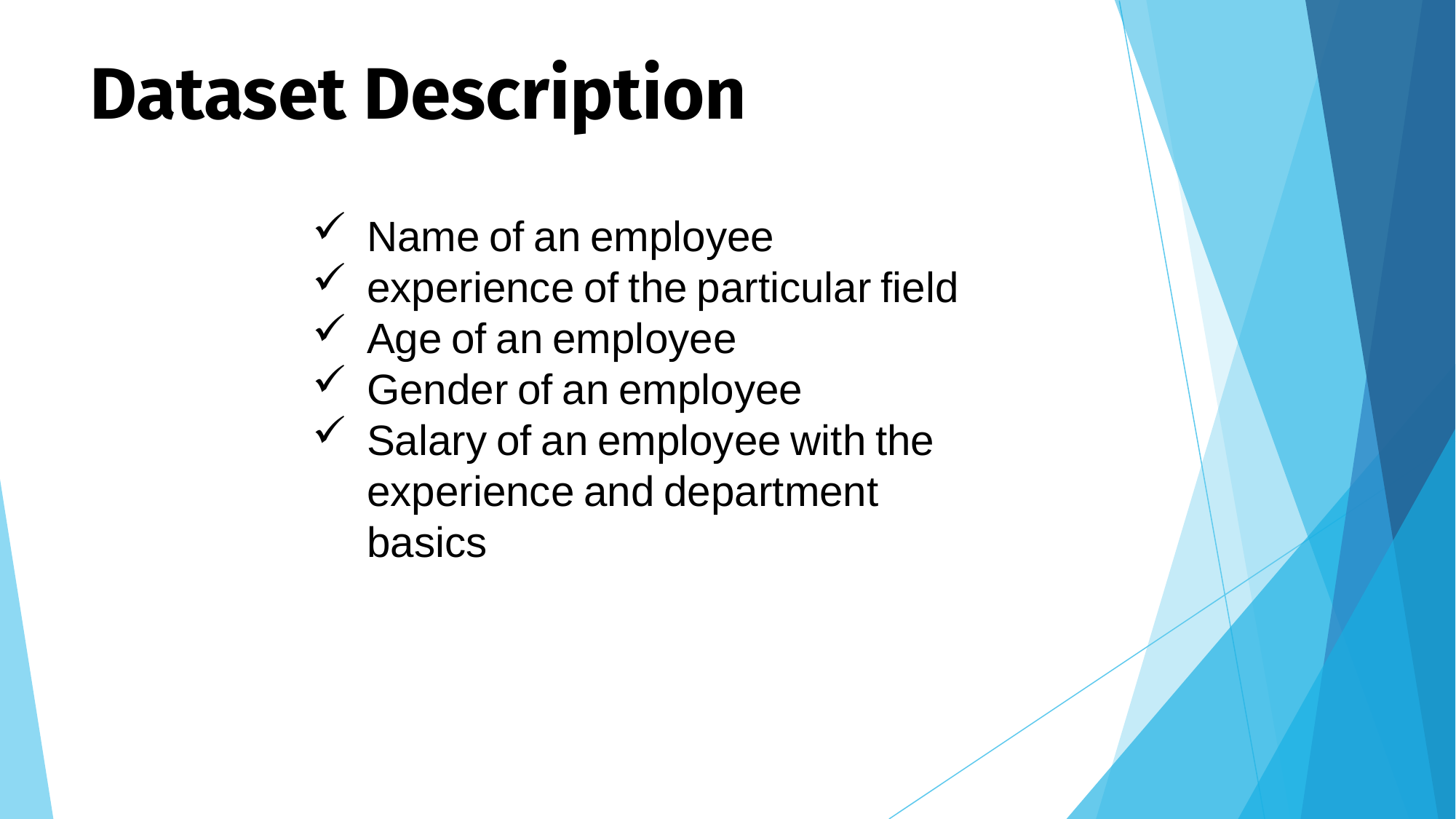

# Dataset Description
Name of an employee
experience of the particular field
Age of an employee
Gender of an employee
Salary of an employee with the experience and department basics